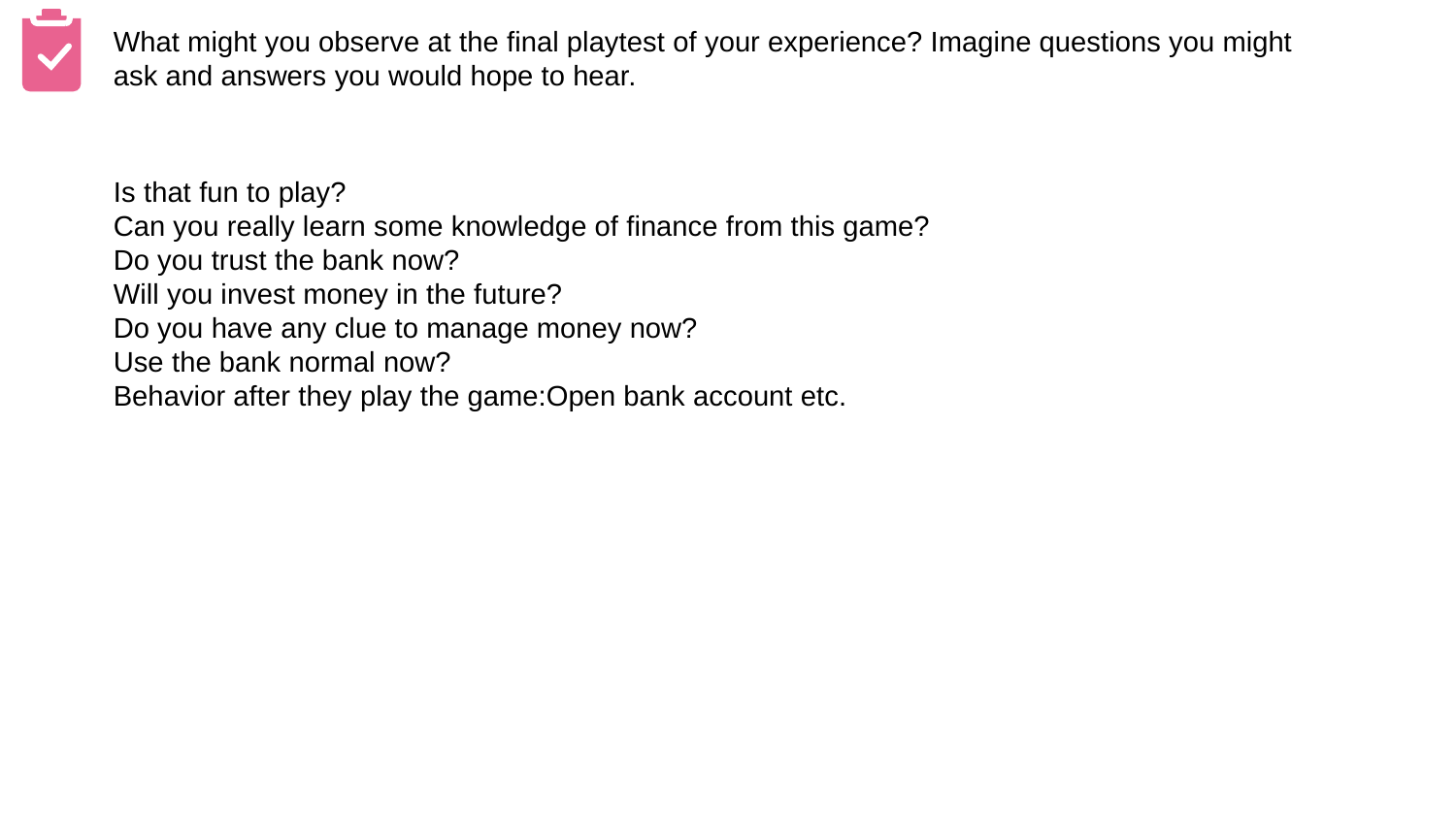

What might you observe at the final playtest of your experience? Imagine questions you might ask and answers you would hope to hear.

Is that fun to play?
Can you really learn some knowledge of finance from this game?
Do you trust the bank now?
Will you invest money in the future?
Do you have any clue to manage money now?
Use the bank normal now?
Behavior after they play the game:Open bank account etc.